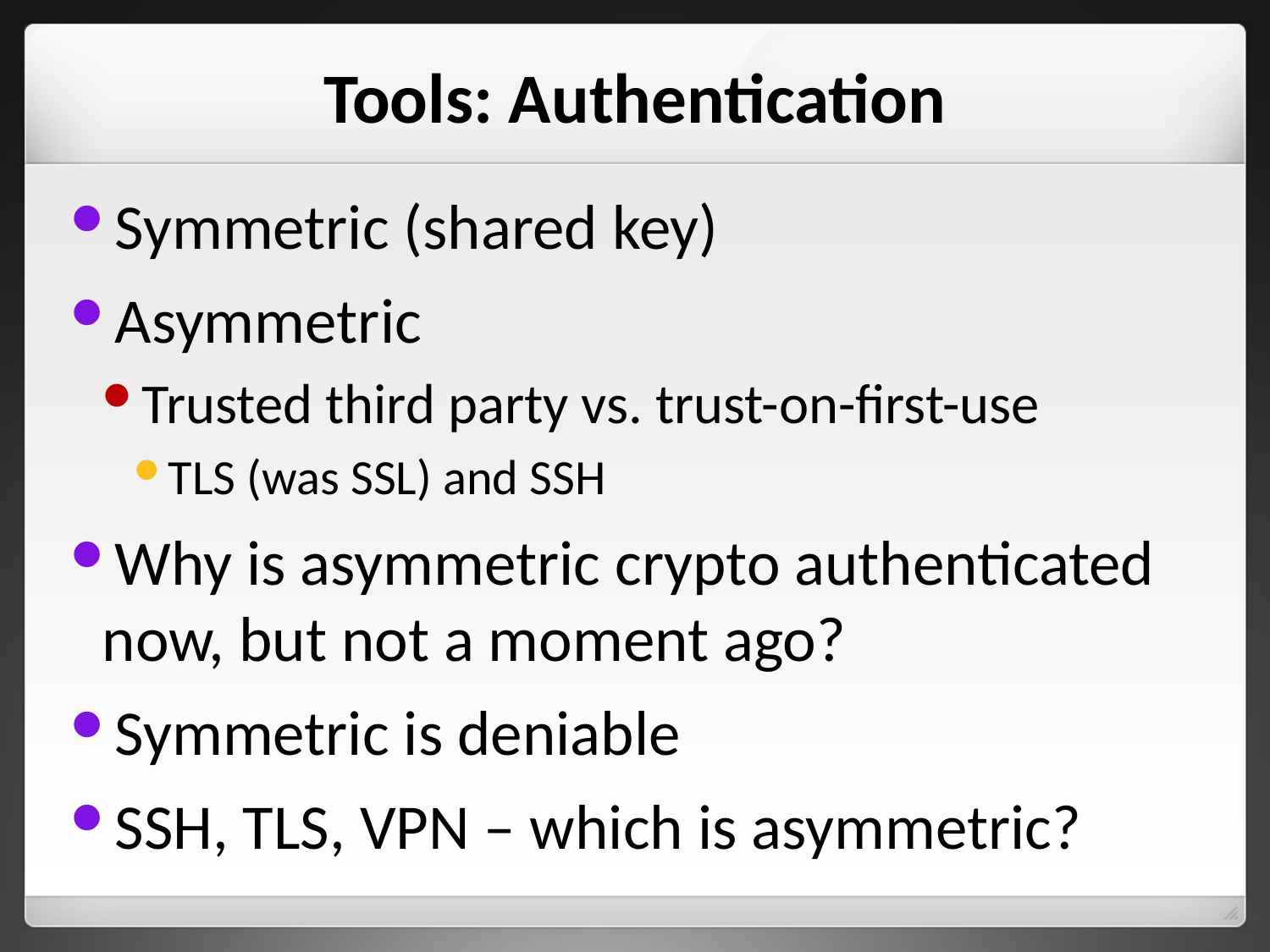

# Tools: Authentication
Symmetric (shared key)
Asymmetric
Trusted third party vs. trust-on-first-use
TLS (was SSL) and SSH
Why is asymmetric crypto authenticated now, but not a moment ago?
Symmetric is deniable
SSH, TLS, VPN – which is asymmetric?